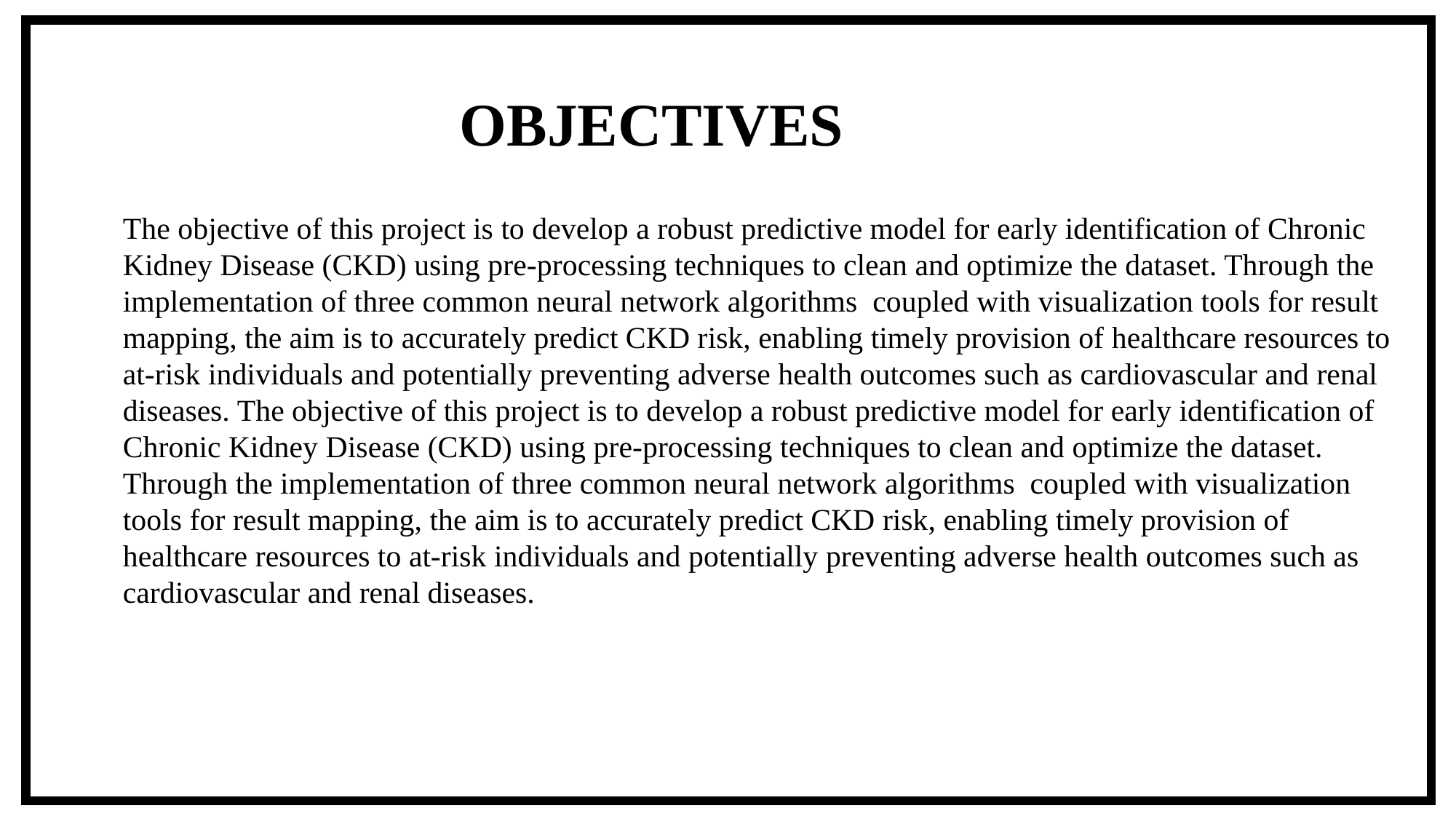

OBJECTIVES
The objective of this project is to develop a robust predictive model for early identification of Chronic Kidney Disease (CKD) using pre-processing techniques to clean and optimize the dataset. Through the implementation of three common neural network algorithms  coupled with visualization tools for result mapping, the aim is to accurately predict CKD risk, enabling timely provision of healthcare resources to at-risk individuals and potentially preventing adverse health outcomes such as cardiovascular and renal diseases. The objective of this project is to develop a robust predictive model for early identification of Chronic Kidney Disease (CKD) using pre-processing techniques to clean and optimize the dataset. Through the implementation of three common neural network algorithms  coupled with visualization tools for result mapping, the aim is to accurately predict CKD risk, enabling timely provision of healthcare resources to at-risk individuals and potentially preventing adverse health outcomes such as cardiovascular and renal diseases.